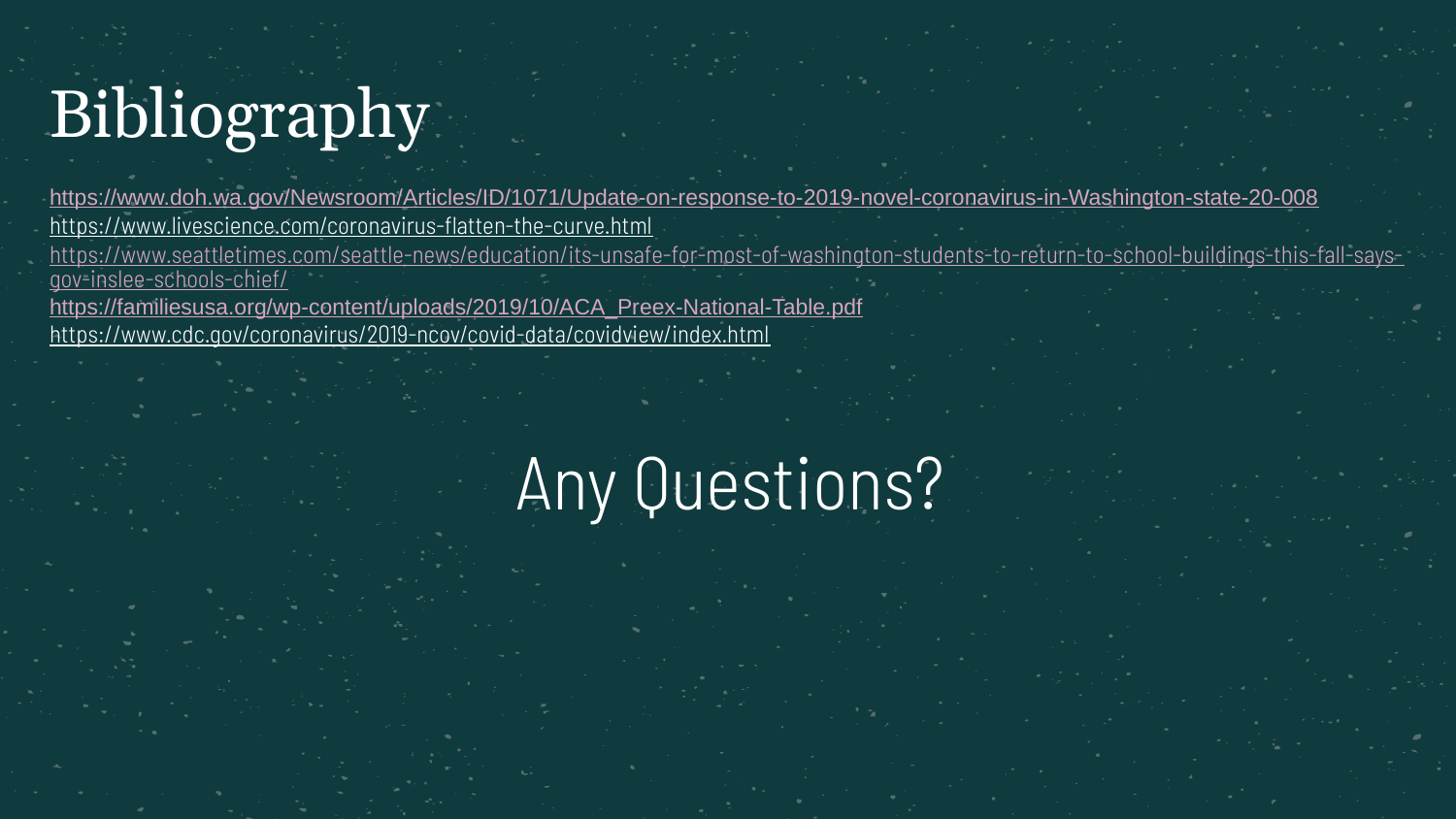

# Bibliography
https://www.doh.wa.gov/Newsroom/Articles/ID/1071/Update-on-response-to-2019-novel-coronavirus-in-Washington-state-20-008
https://www.livescience.com/coronavirus-flatten-the-curve.html
https://www.seattletimes.com/seattle-news/education/its-unsafe-for-most-of-washington-students-to-return-to-school-buildings-this-fall-says-gov-inslee-schools-chief/
https://familiesusa.org/wp-content/uploads/2019/10/ACA_Preex-National-Table.pdf
https://www.cdc.gov/coronavirus/2019-ncov/covid-data/covidview/index.html

                               Any Questions?